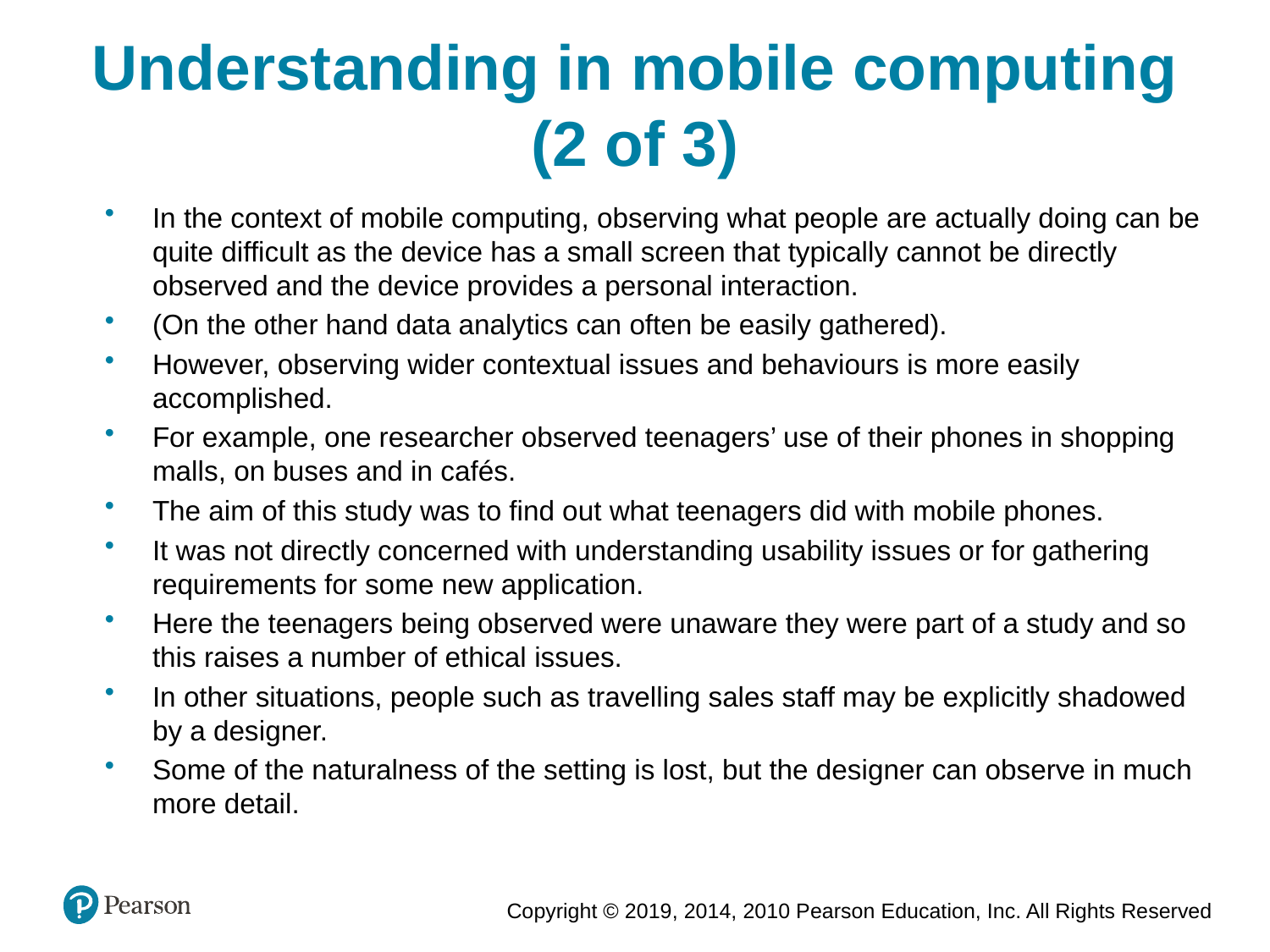

Understanding in mobile computing (2 of 3)
In the context of mobile computing, observing what people are actually doing can be quite difficult as the device has a small screen that typically cannot be directly observed and the device provides a personal interaction.
(On the other hand data analytics can often be easily gathered).
However, observing wider contextual issues and behaviours is more easily accomplished.
For example, one researcher observed teenagers’ use of their phones in shopping malls, on buses and in cafés.
The aim of this study was to find out what teenagers did with mobile phones.
It was not directly concerned with understanding usability issues or for gathering requirements for some new application.
Here the teenagers being observed were unaware they were part of a study and so this raises a number of ethical issues.
In other situations, people such as travelling sales staff may be explicitly shadowed by a designer.
Some of the naturalness of the setting is lost, but the designer can observe in much more detail.